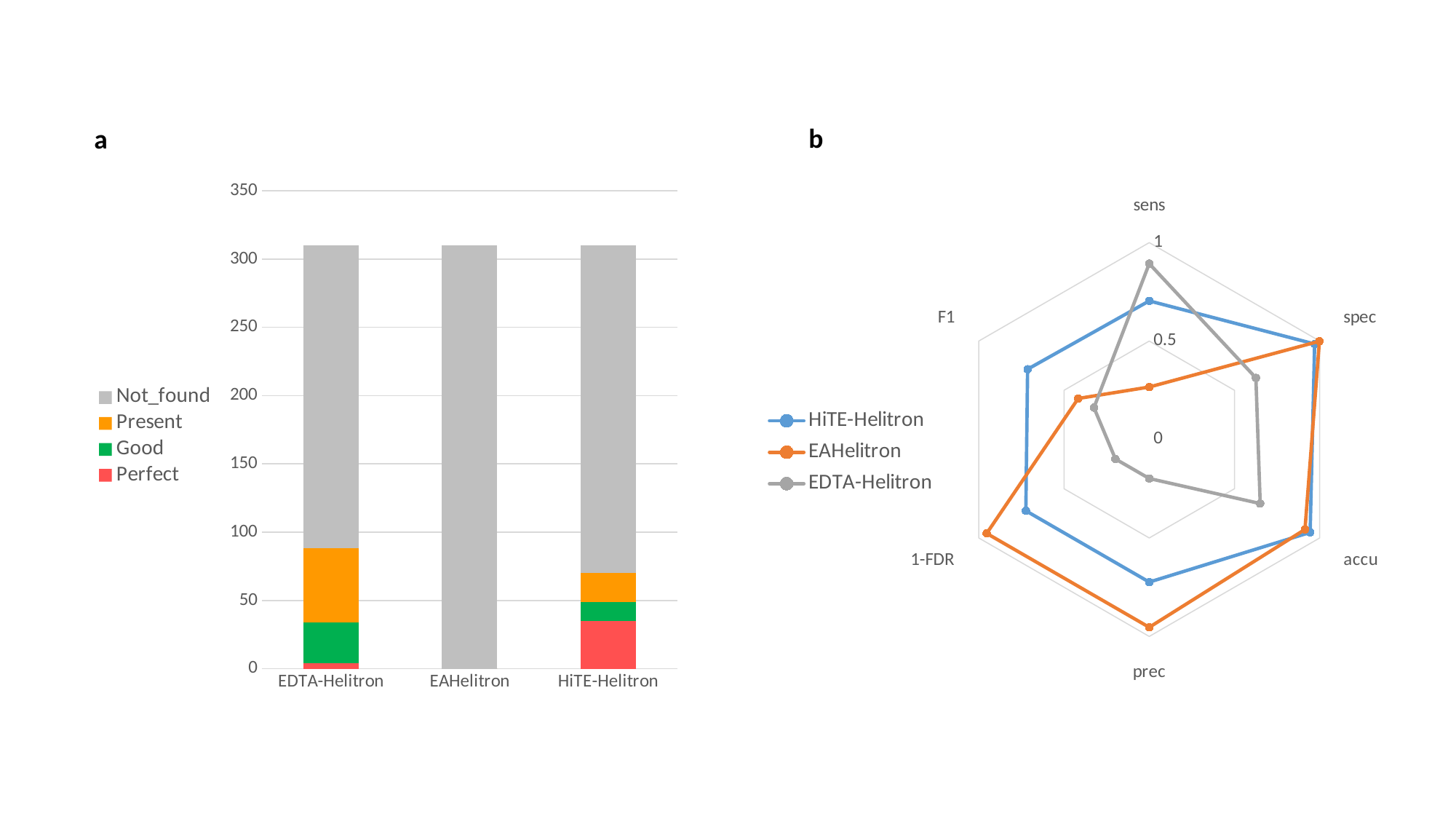

b
a

### Chart

| Category | HiTE-Helitron | EAHelitron | EDTA-Helitron |
|---|---|---|---|
| sens | 0.703986021300584 | 0.266580218608543 | 0.893016017661535 |
| spec | 0.970326803539892 | 0.998301528783647 | 0.625869106999249 |
| accu | 0.943816292314848 | 0.913535355899223 | 0.650936762115072 |
| prec | 0.723946772951868 | 0.953627487946346 | 0.198183247209255 |
| 1-FDR | 0.723946772951868 | 0.9536274879463462 | 0.19818324720925495 |
| F1 | 0.713826883695311 | 0.416680246882898 | 0.324378543658563 |

### Chart

| Category | Perfect | Good | Present | Not_found |
|---|---|---|---|---|
| EDTA-Helitron | 4.0 | 30.0 | 54.0 | 222.0 |
| EAHelitron | 0.0 | 0.0 | 0.0 | 310.0 |
| HiTE-Helitron | 35.0 | 14.0 | 21.0 | 240.0 |